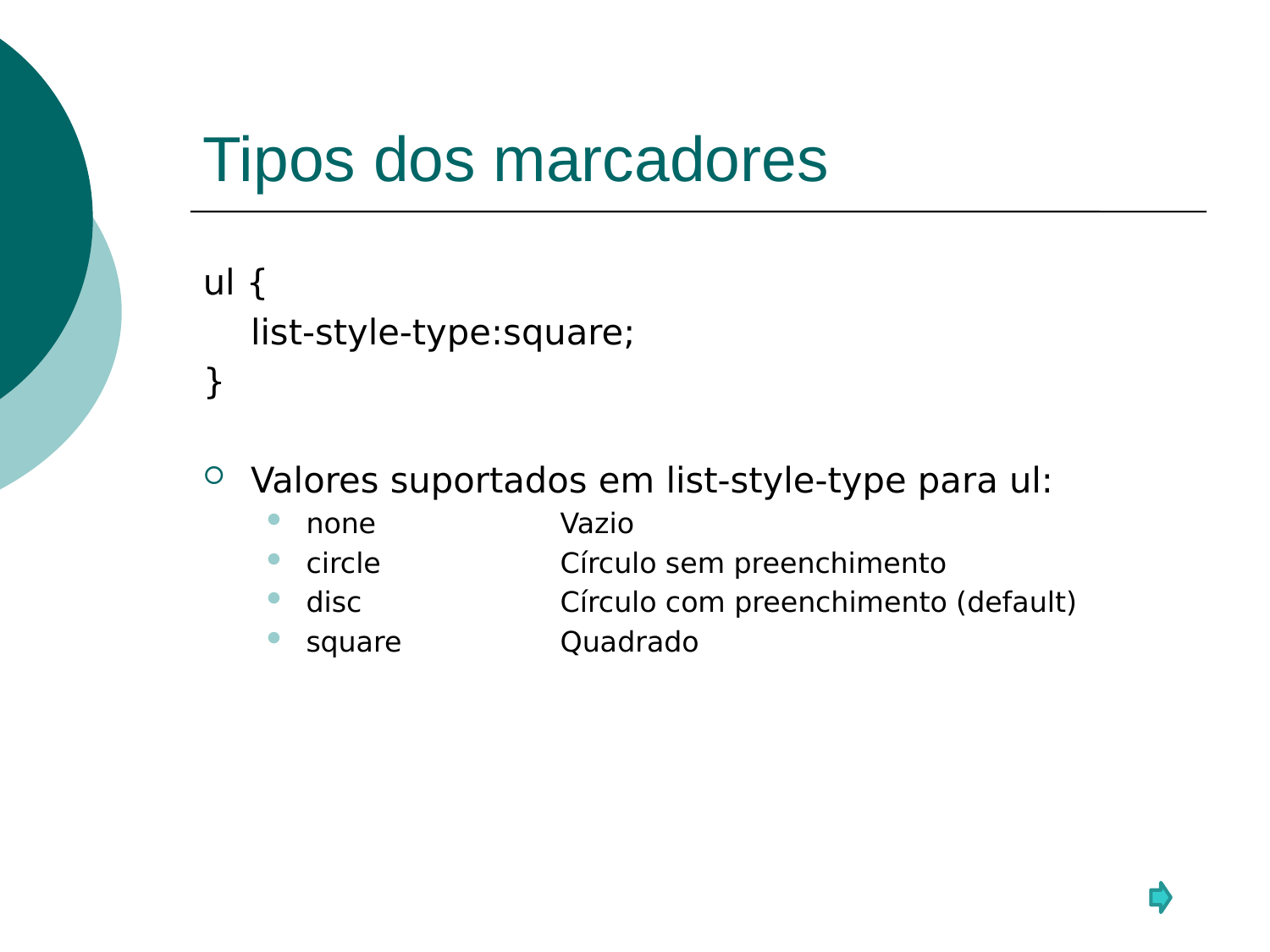

# Tipos dos marcadores
ul {
	list-style-type:square;
}

Valores suportados em list-style-type para ul:
none		Vazio
circle		Círculo sem preenchimento
disc		Círculo com preenchimento (default)
square		Quadrado